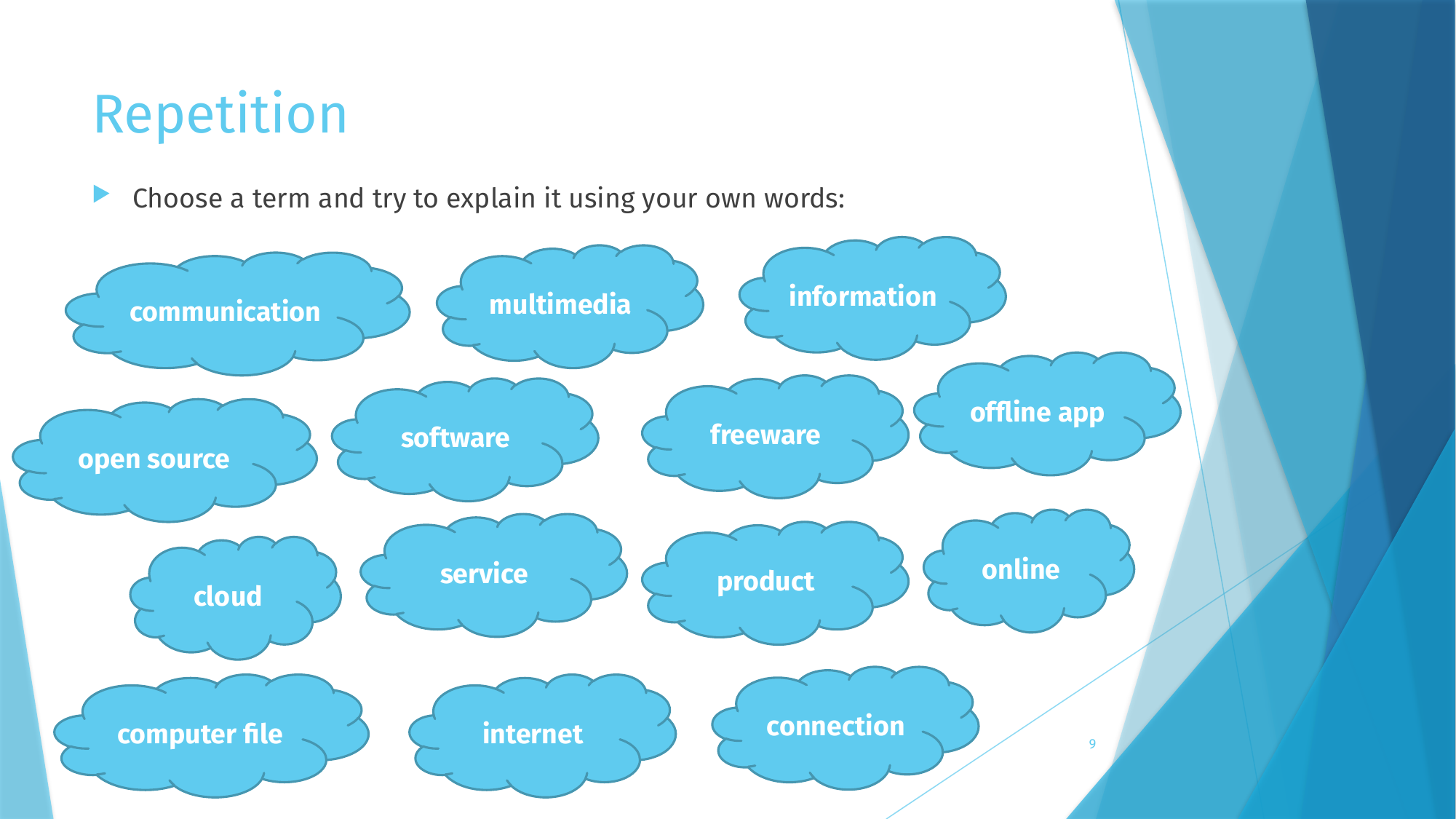

# Repetition
Choose a term and try to explain it using your own words:
information
multimedia
communication
offline app
freeware
software
open source
online
service
product
cloud
connection
computer file
internet
9